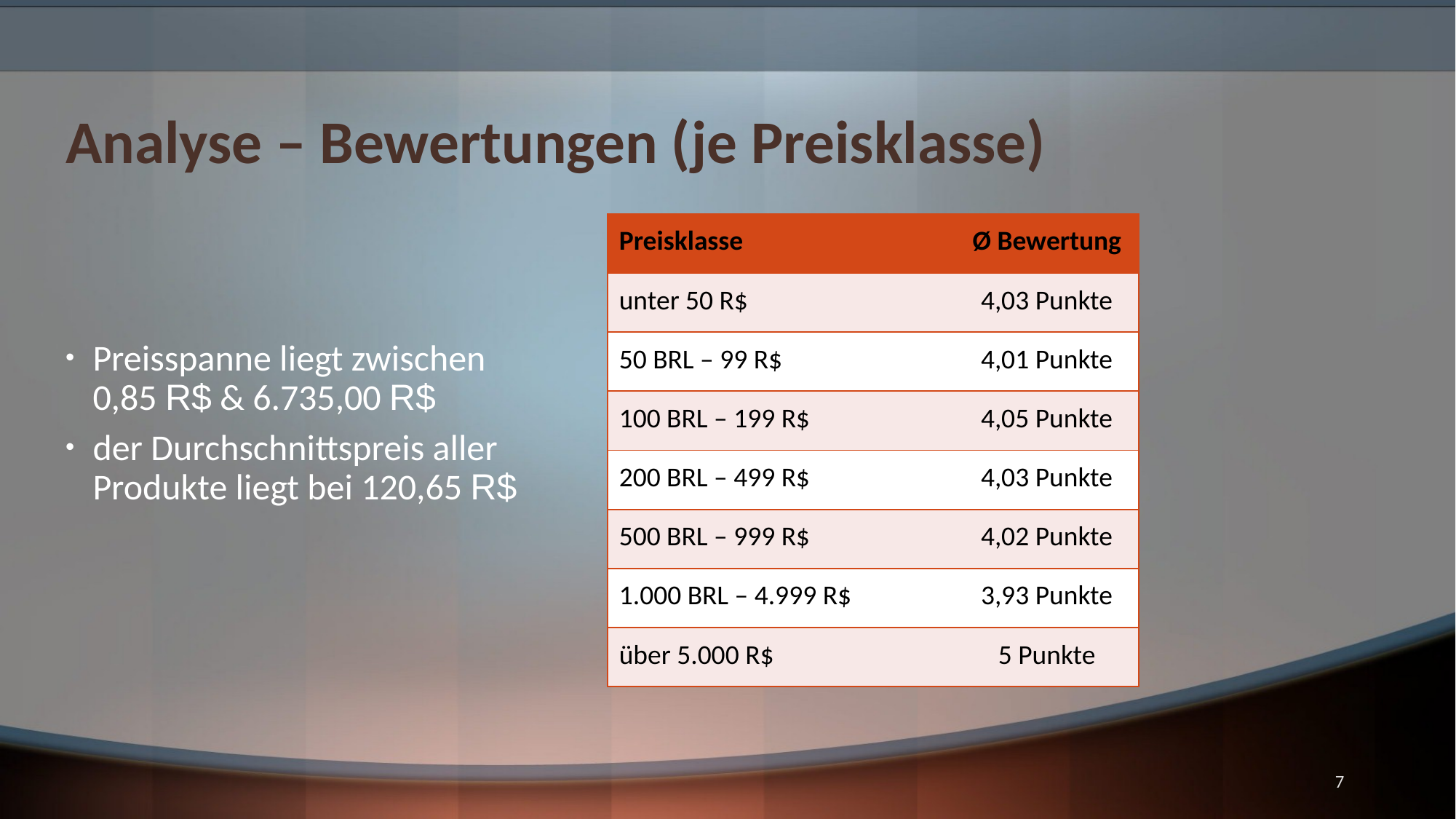

# Analyse – Bewertungen (je Preisklasse)
| Preisklasse | Ø Bewertung |
| --- | --- |
| unter 50 R$ | 4,03 Punkte |
| 50 BRL – 99 R$ | 4,01 Punkte |
| 100 BRL – 199 R$ | 4,05 Punkte |
| 200 BRL – 499 R$ | 4,03 Punkte |
| 500 BRL – 999 R$ | 4,02 Punkte |
| 1.000 BRL – 4.999 R$ | 3,93 Punkte |
| über 5.000 R$ | 5 Punkte |
Preisspanne liegt zwischen 	    0,85 R$ & 6.735,00 R$
der Durchschnittspreis aller Produkte liegt bei 120,65 R$

7